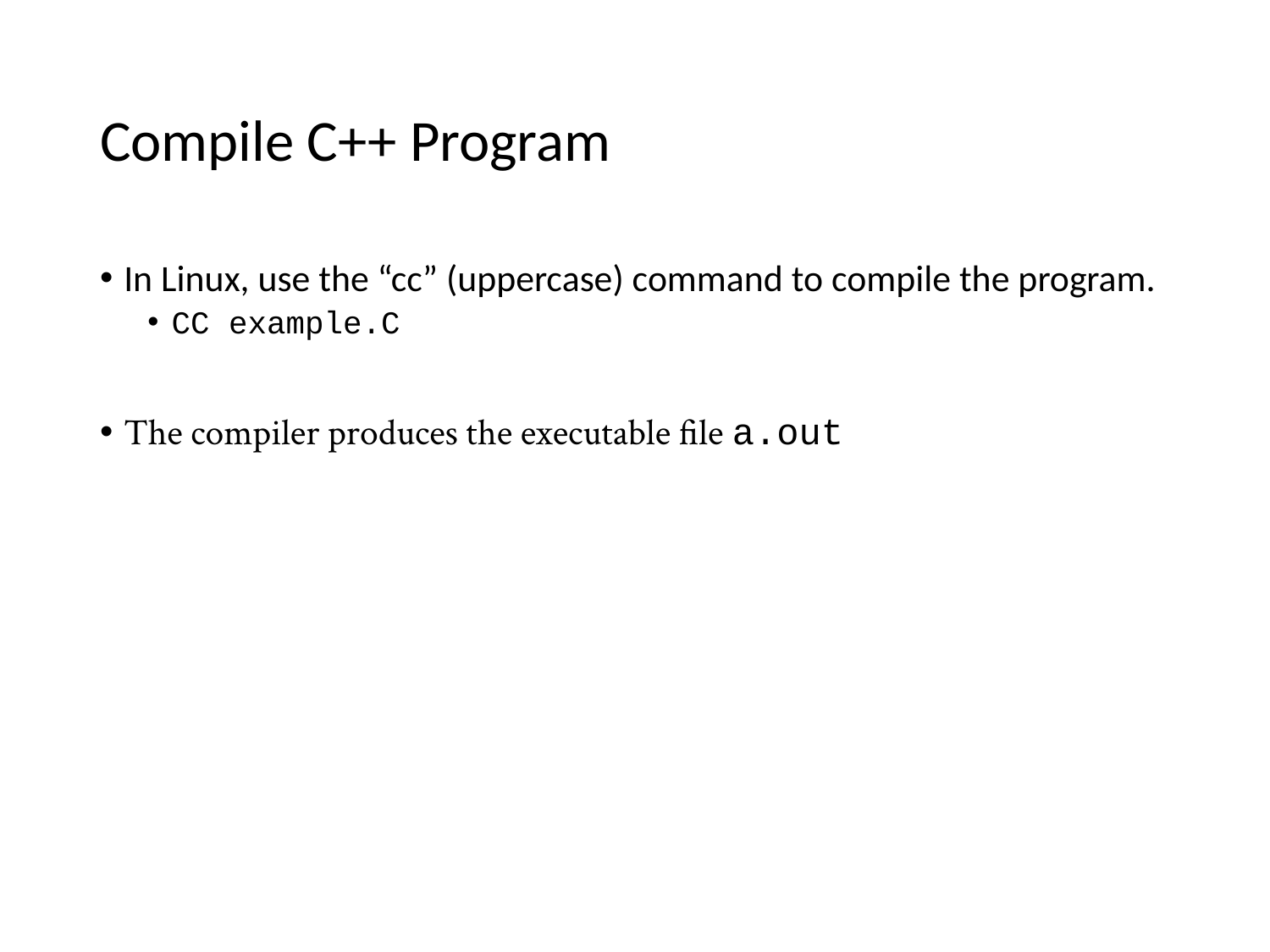

# Compile C++ Program
In Linux, use the “cc” (uppercase) command to compile the program.
CC example.C

The compiler produces the executable file a.out